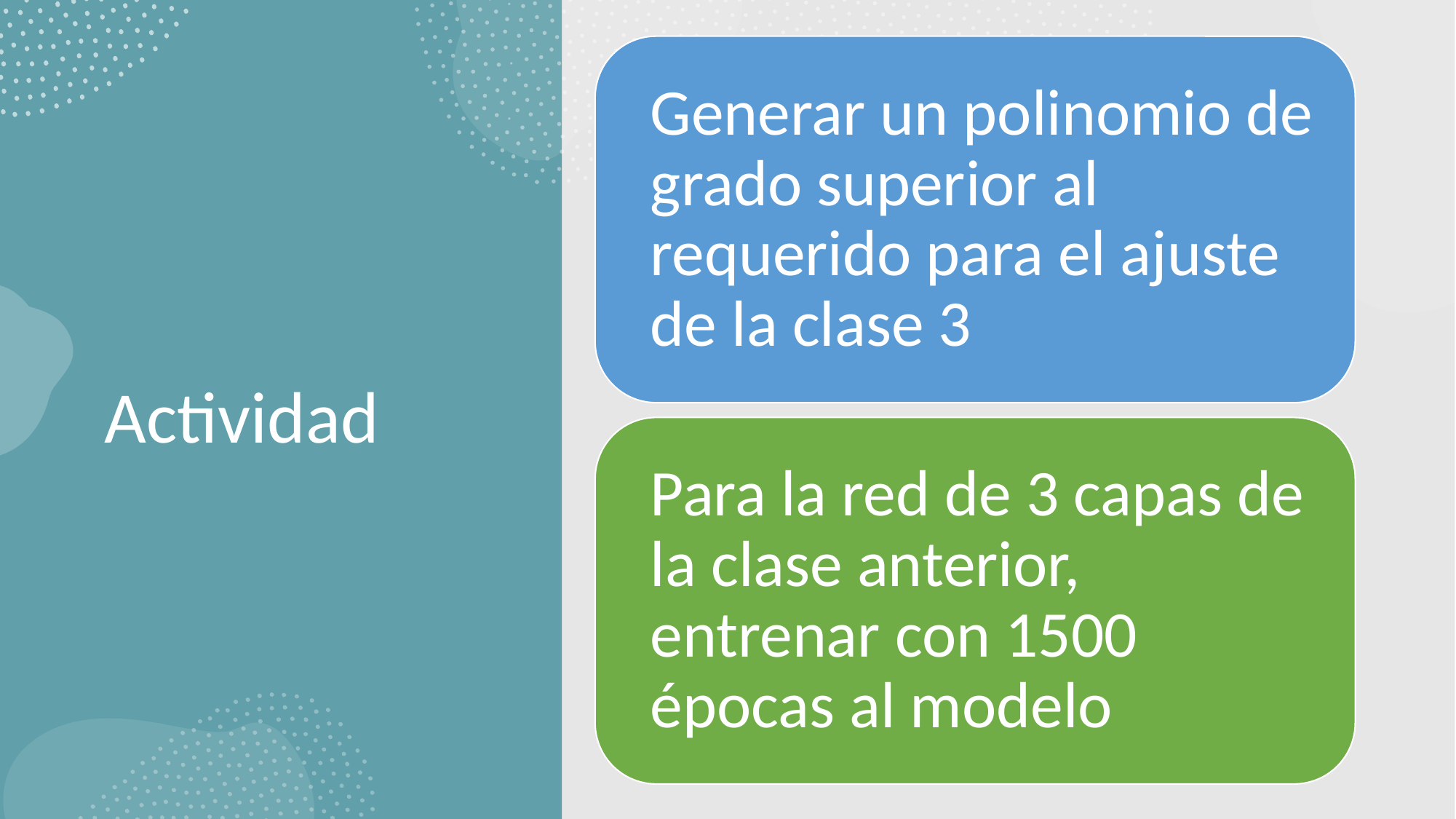

Generar un polinomio de grado superior al requerido para el ajuste de la clase 3
Para la red de 3 capas de la clase anterior, entrenar con 1500 épocas al modelo
# Actividad